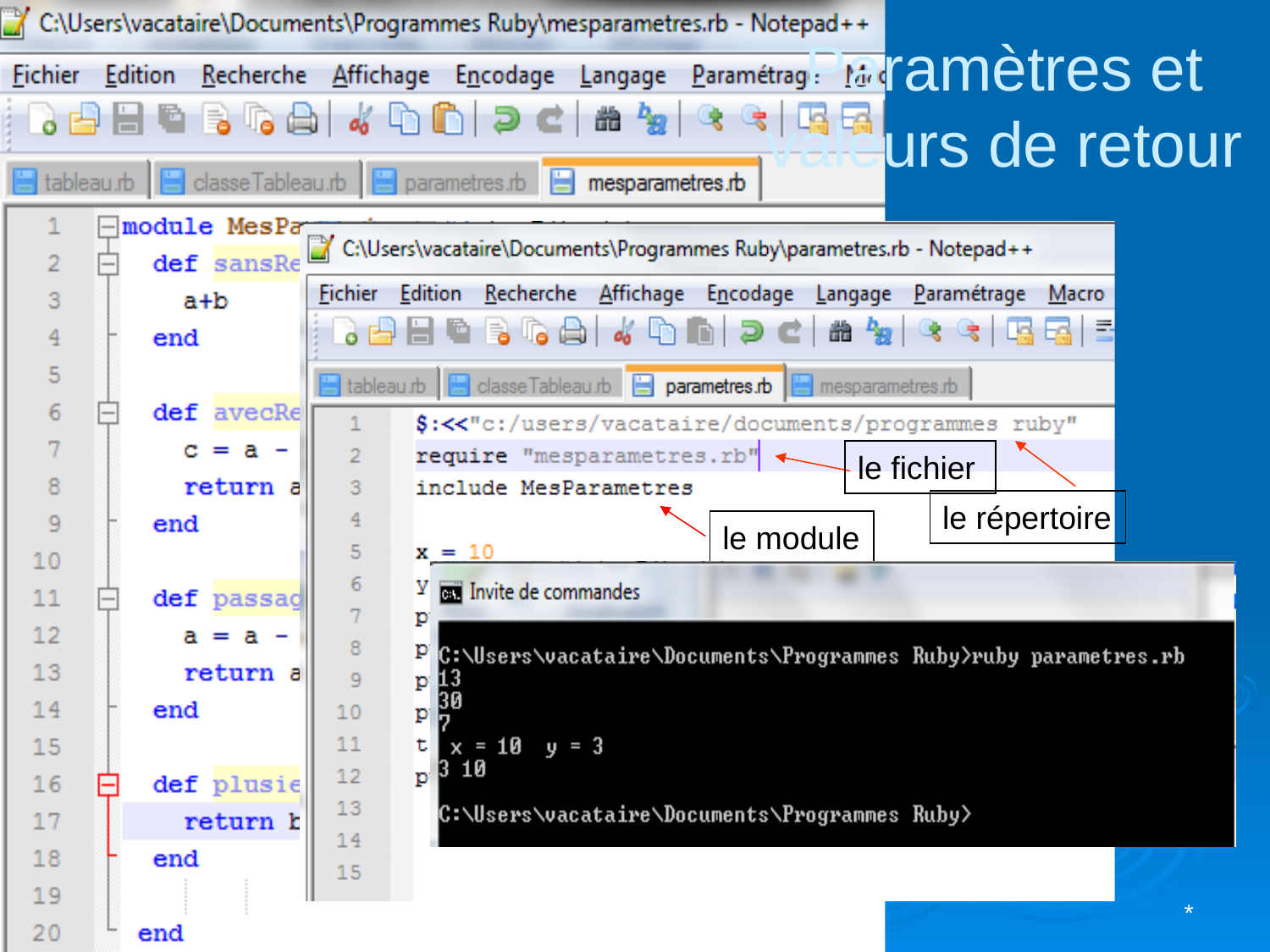

# Paramètres et valeurs de retour

le fichier
le répertoire
le module

*